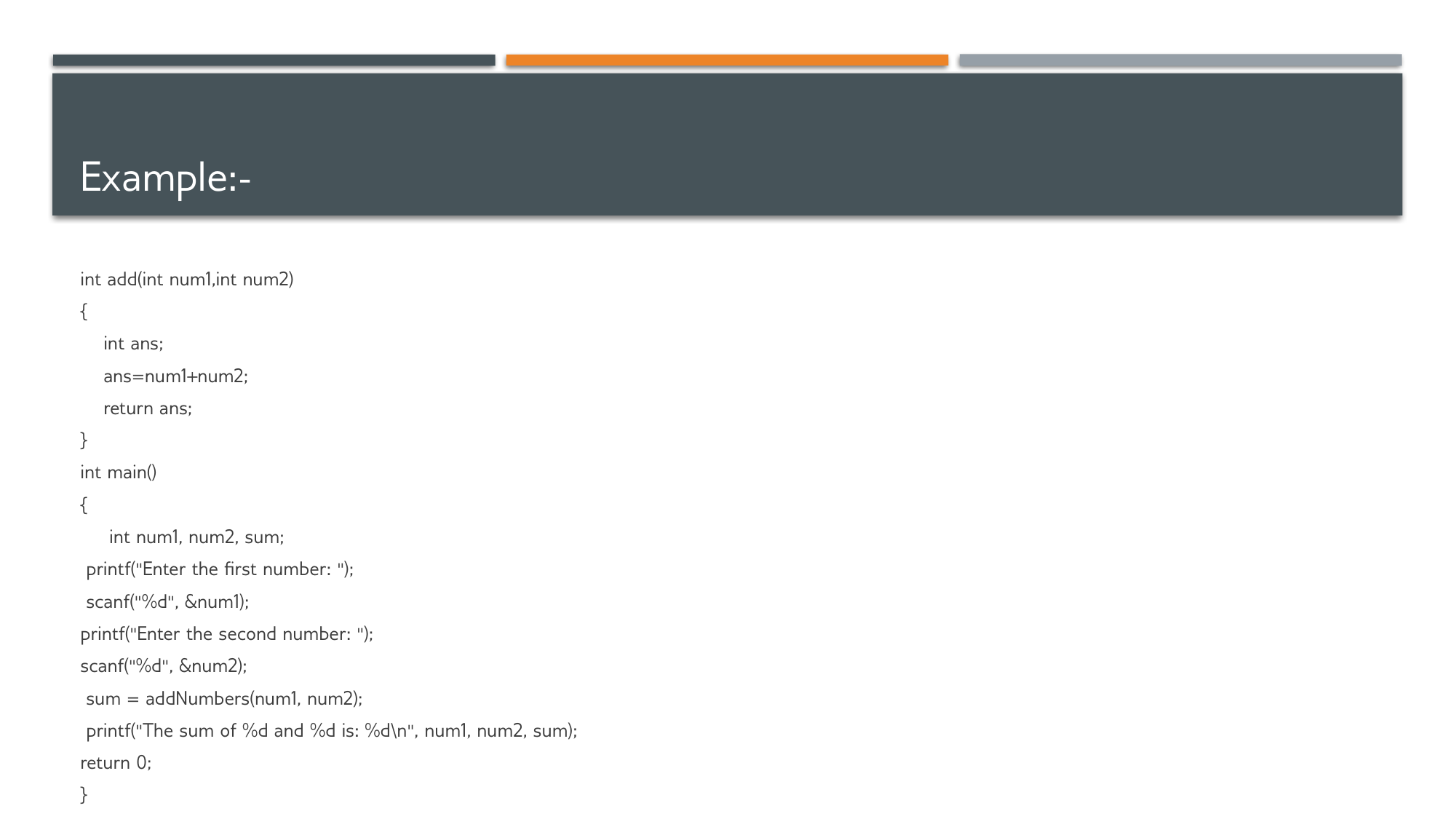

# Example:-
int add(int num1,int num2)
{
    int ans;
    ans=num1+num2;
    return ans;
}
int main()
{
     int num1, num2, sum;
 printf("Enter the first number: ");
 scanf("%d", &num1);
printf("Enter the second number: ");
scanf("%d", &num2);
 sum = addNumbers(num1, num2);
 printf("The sum of %d and %d is: %d\n", num1, num2, sum);
return 0;
}